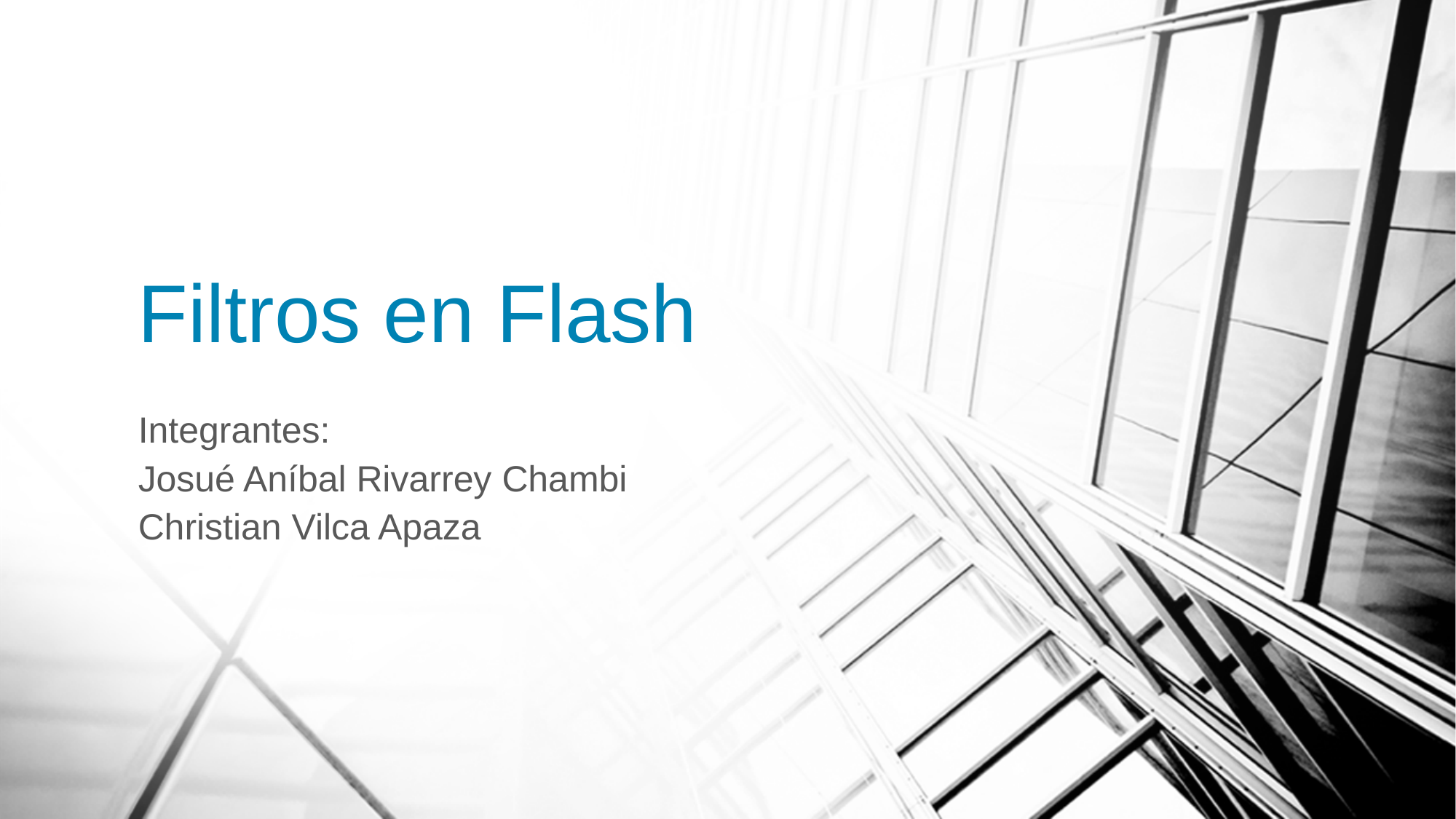

# Filtros en Flash
Integrantes:
Josué Aníbal Rivarrey Chambi
Christian Vilca Apaza